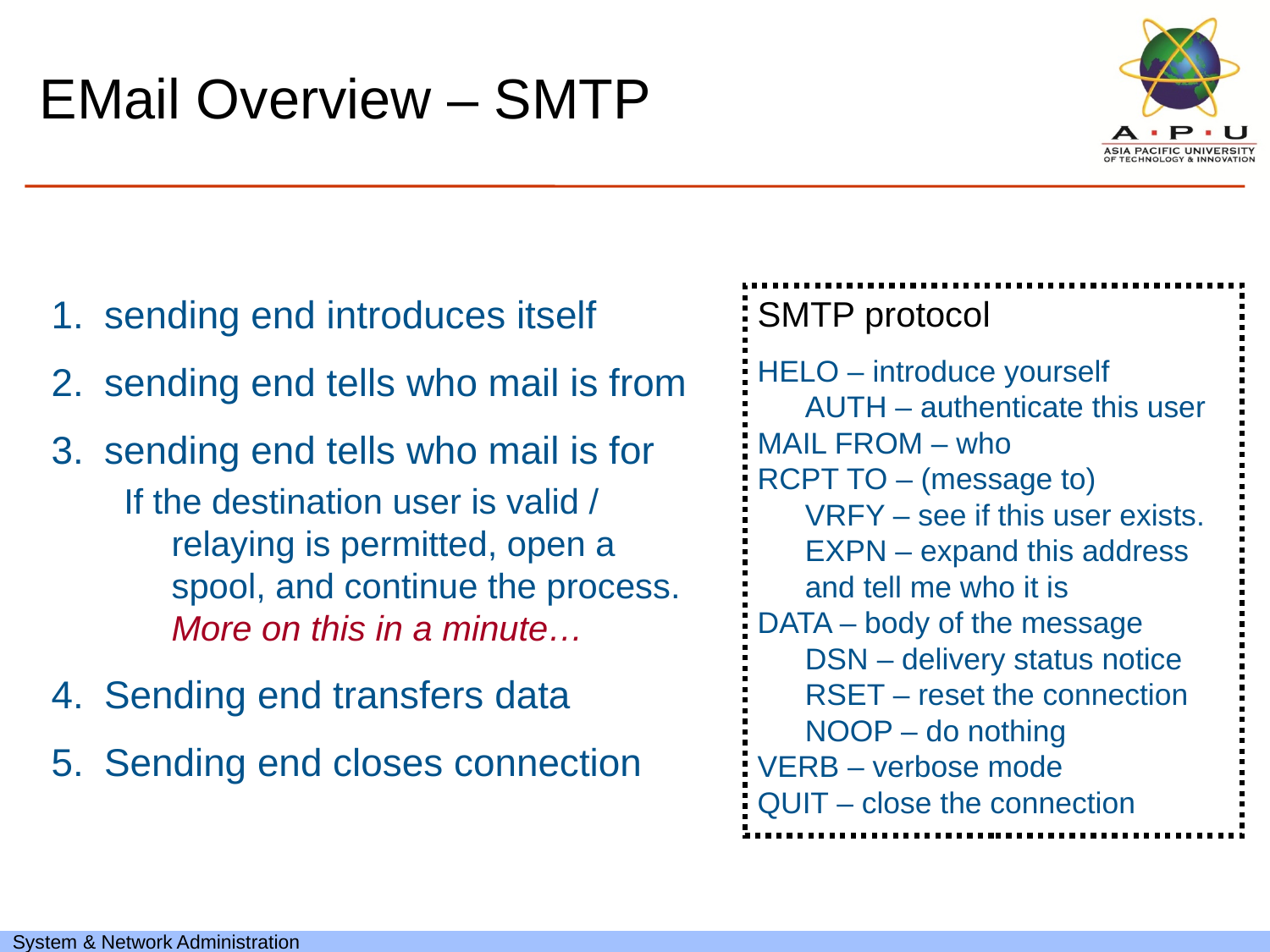

# EMail Overview – SMTP
sending end introduces itself
sending end tells who mail is from
sending end tells who mail is for
If the destination user is valid / relaying is permitted, open a spool, and continue the process.  More on this in a minute…
Sending end transfers data
Sending end closes connection
SMTP protocol
HELO – introduce yourself
	AUTH – authenticate this user
MAIL FROM – who
RCPT TO – (message to)
	VRFY – see if this user exists.
	EXPN – expand this address and tell me who it is
DATA – body of the message
	DSN – delivery status notice
	RSET – reset the connection
	NOOP – do nothing
VERB – verbose mode
QUIT – close the connection